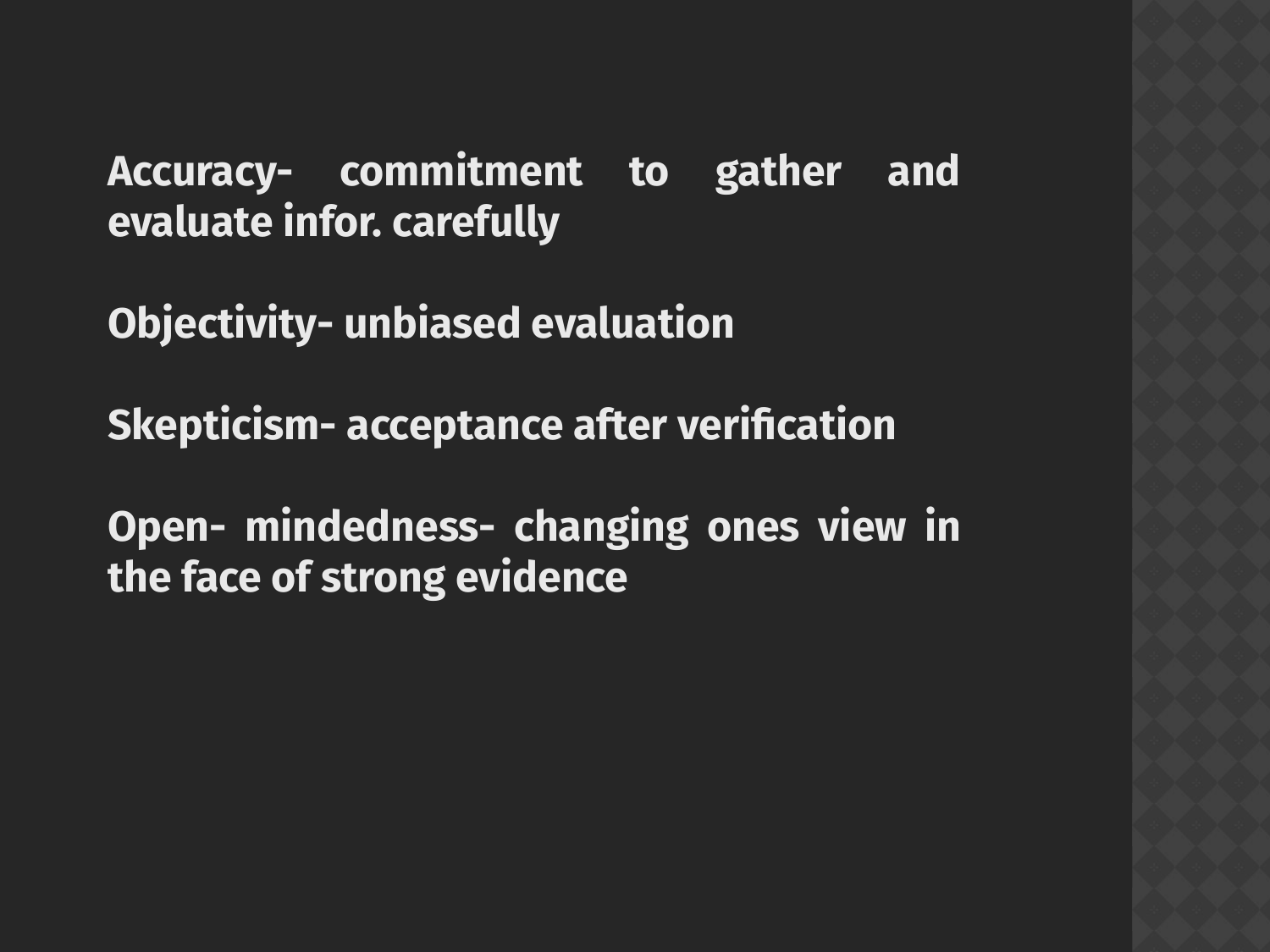

Accuracy- commitment to gather and evaluate infor. carefully

Objectivity- unbiased evaluation

Skepticism- acceptance after verification

Open- mindedness- changing ones view in the face of strong evidence